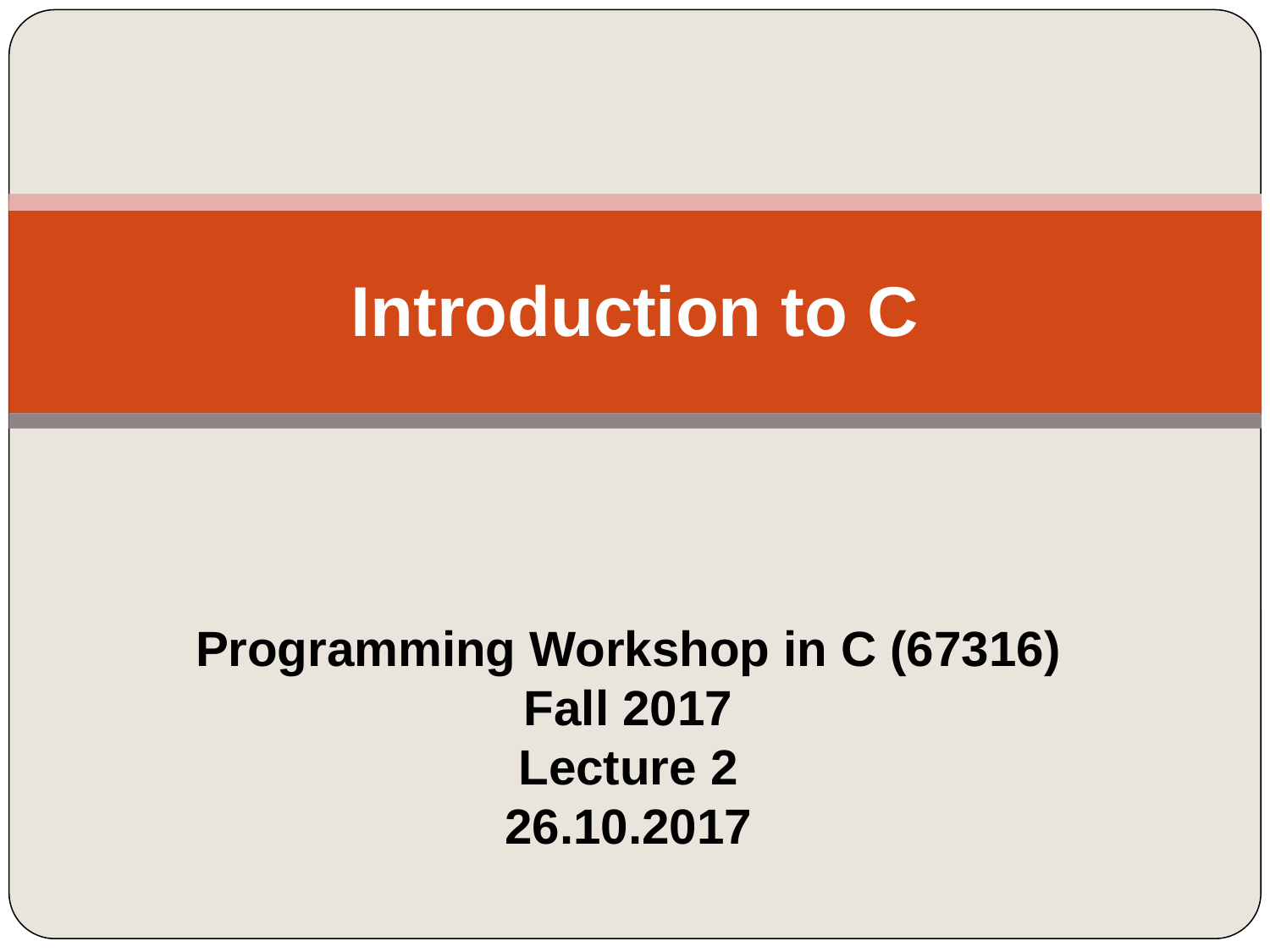

# Introduction to C
Programming Workshop in C (67316)
Fall 2017
Lecture 2
26.10.2017